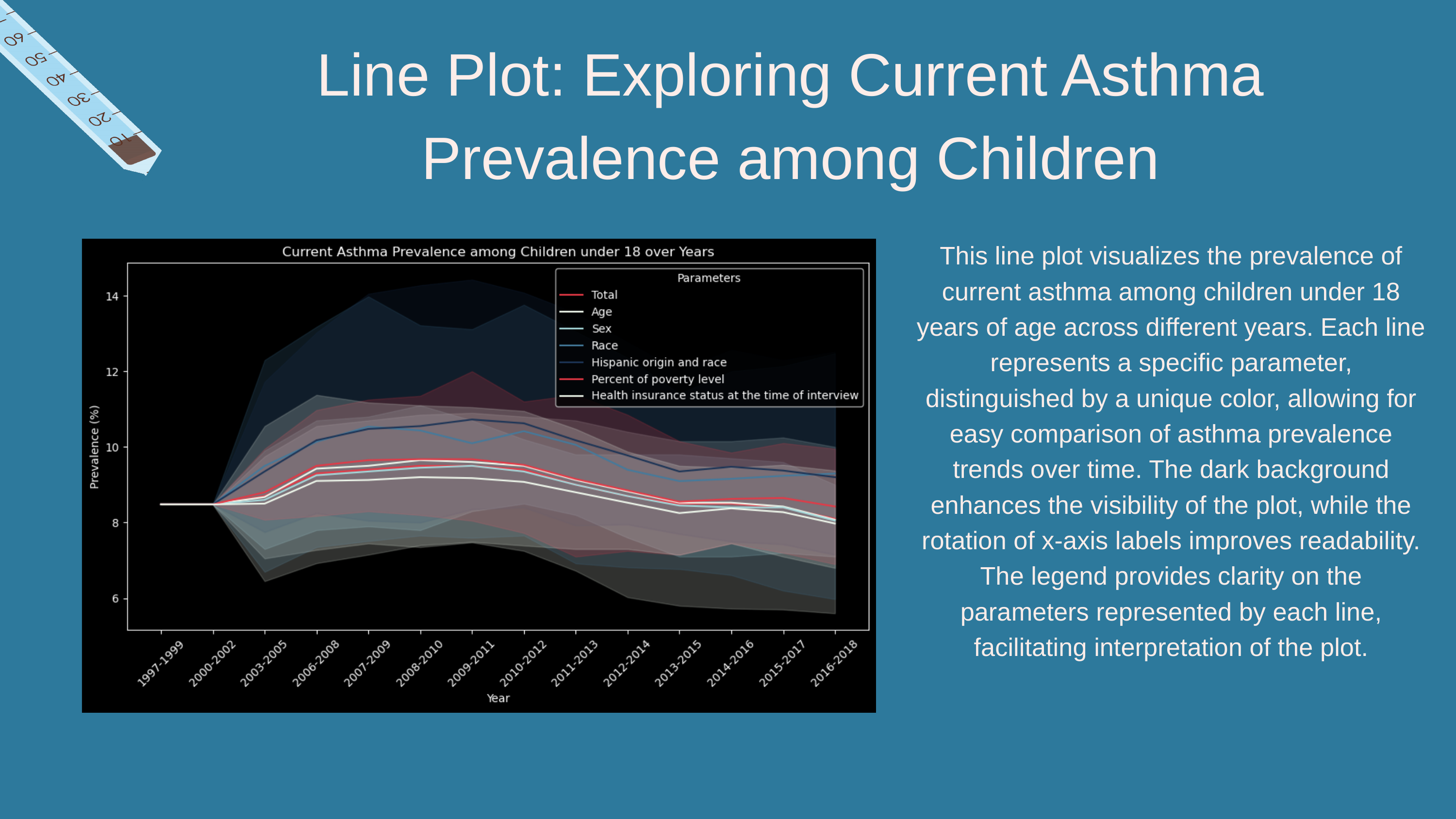

Line Plot: Exploring Current Asthma Prevalence among Children
This line plot visualizes the prevalence of current asthma among children under 18 years of age across different years. Each line represents a specific parameter, distinguished by a unique color, allowing for easy comparison of asthma prevalence trends over time. The dark background enhances the visibility of the plot, while the rotation of x-axis labels improves readability. The legend provides clarity on the parameters represented by each line, facilitating interpretation of the plot.